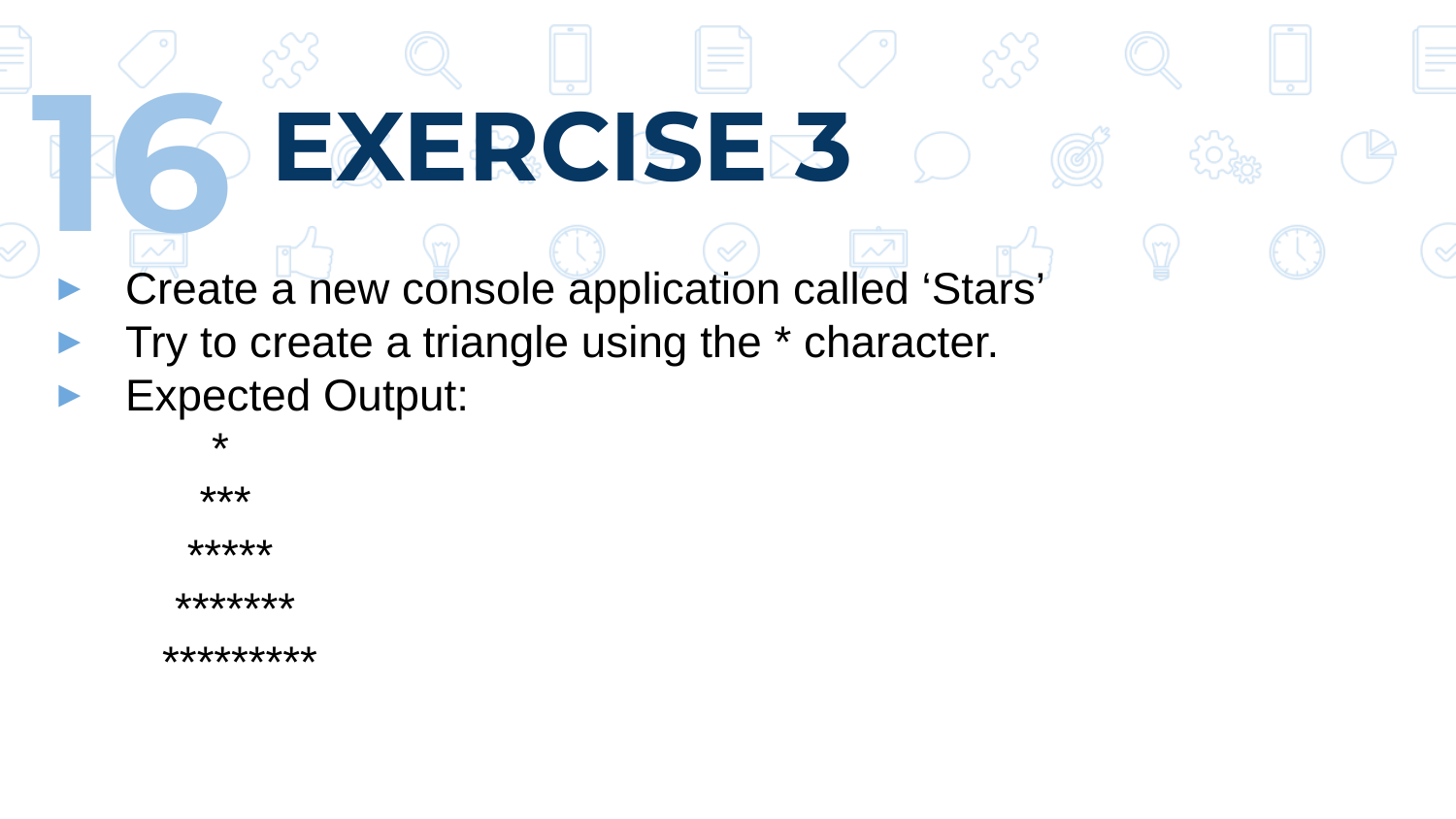

16
# EXERCISE 3
Create a new console application called ‘Stars’
Try to create a triangle using the * character.
Expected Output:
       *
      ***
     *****
    *******
   *********